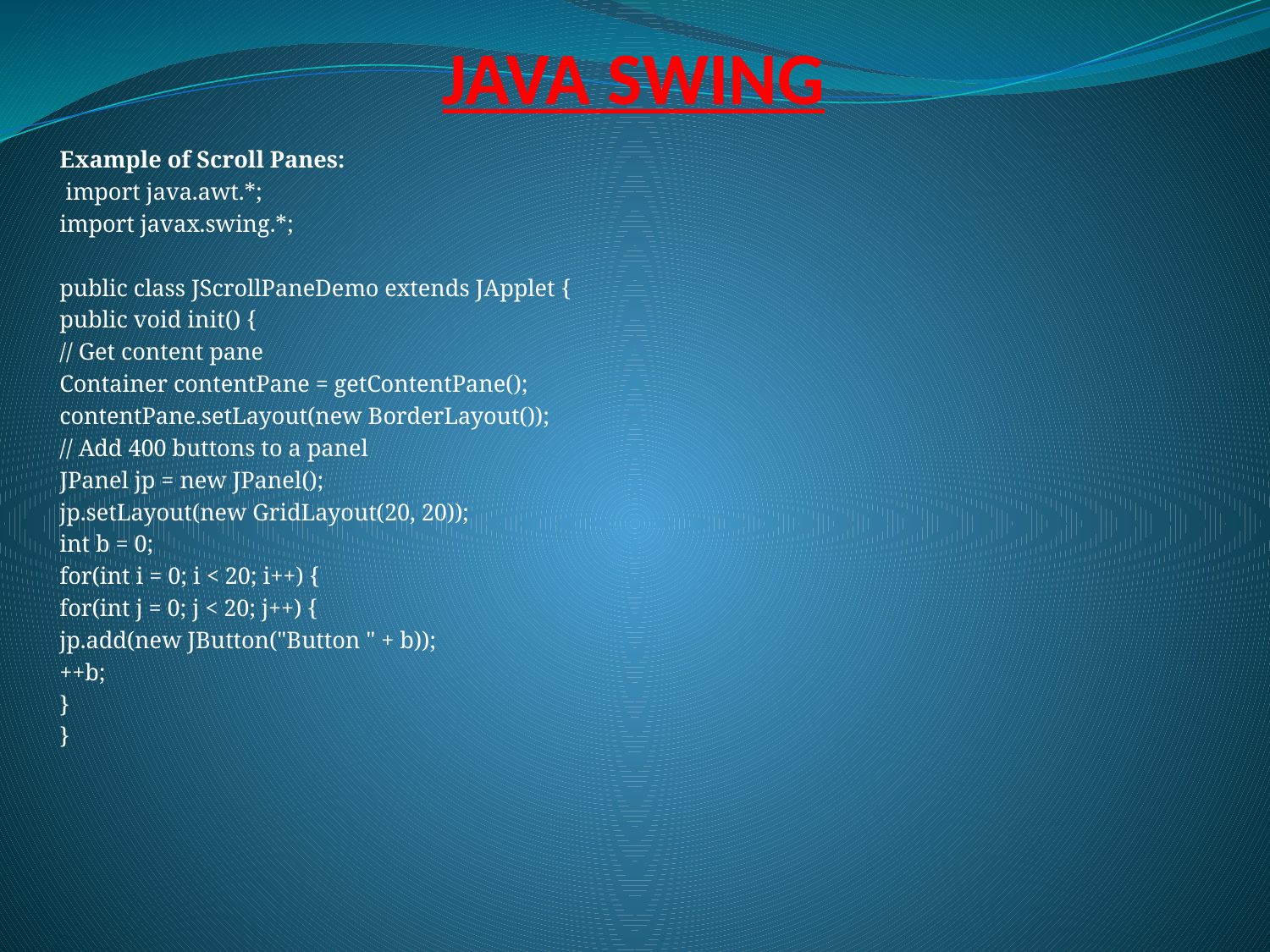

# JAVA SWING
Example of Scroll Panes:
 import java.awt.*;
import javax.swing.*;

public class JScrollPaneDemo extends JApplet {
public void init() {
// Get content pane
Container contentPane = getContentPane();
contentPane.setLayout(new BorderLayout());
// Add 400 buttons to a panel
JPanel jp = new JPanel();
jp.setLayout(new GridLayout(20, 20));
int b = 0;
for(int i = 0; i < 20; i++) {
for(int j = 0; j < 20; j++) {
jp.add(new JButton("Button " + b));
++b;
}
}